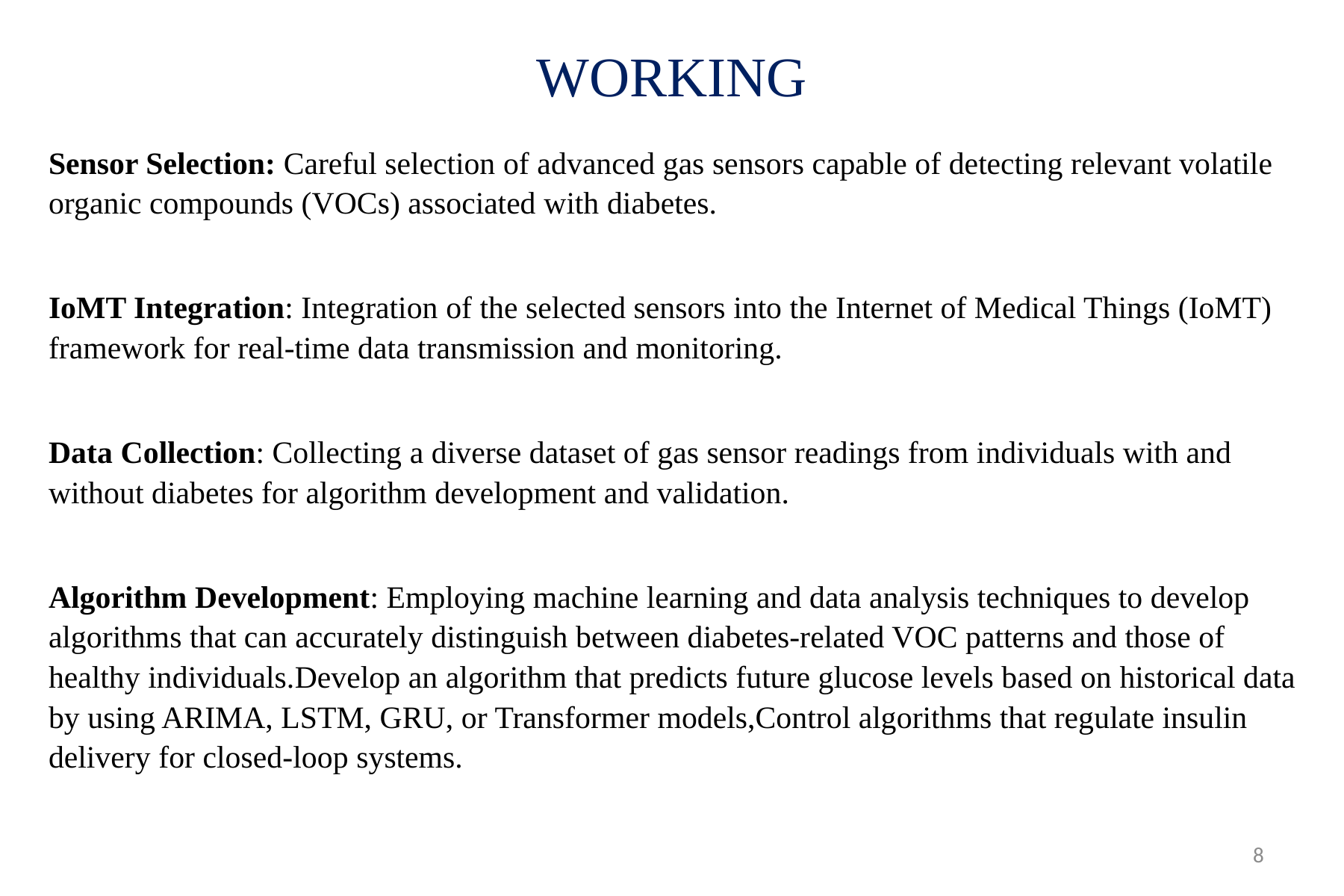

# WORKING
Sensor Selection: Careful selection of advanced gas sensors capable of detecting relevant volatile organic compounds (VOCs) associated with diabetes.

IoMT Integration: Integration of the selected sensors into the Internet of Medical Things (IoMT) framework for real-time data transmission and monitoring.

Data Collection: Collecting a diverse dataset of gas sensor readings from individuals with and without diabetes for algorithm development and validation.

Algorithm Development: Employing machine learning and data analysis techniques to develop algorithms that can accurately distinguish between diabetes-related VOC patterns and those of healthy individuals.Develop an algorithm that predicts future glucose levels based on historical data by using ARIMA, LSTM, GRU, or Transformer models,Control algorithms that regulate insulin delivery for closed-loop systems.
8